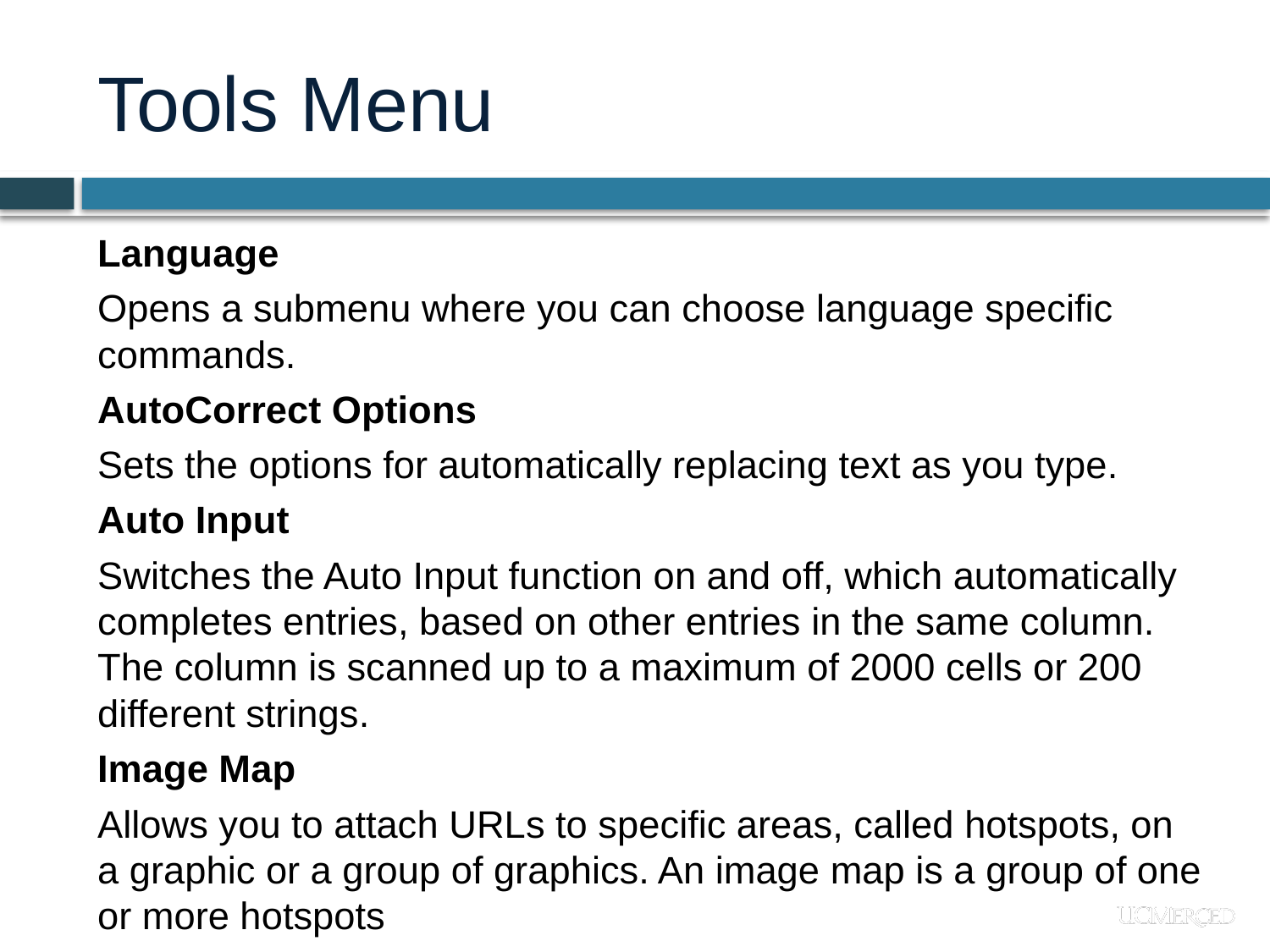

# Tools Menu
Language
Opens a submenu where you can choose language specific commands.
AutoCorrect Options
Sets the options for automatically replacing text as you type.
Auto Input
Switches the Auto Input function on and off, which automatically completes entries, based on other entries in the same column. The column is scanned up to a maximum of 2000 cells or 200 different strings.
Image Map
Allows you to attach URLs to specific areas, called hotspots, on a graphic or a group of graphics. An image map is a group of one or more hotspots